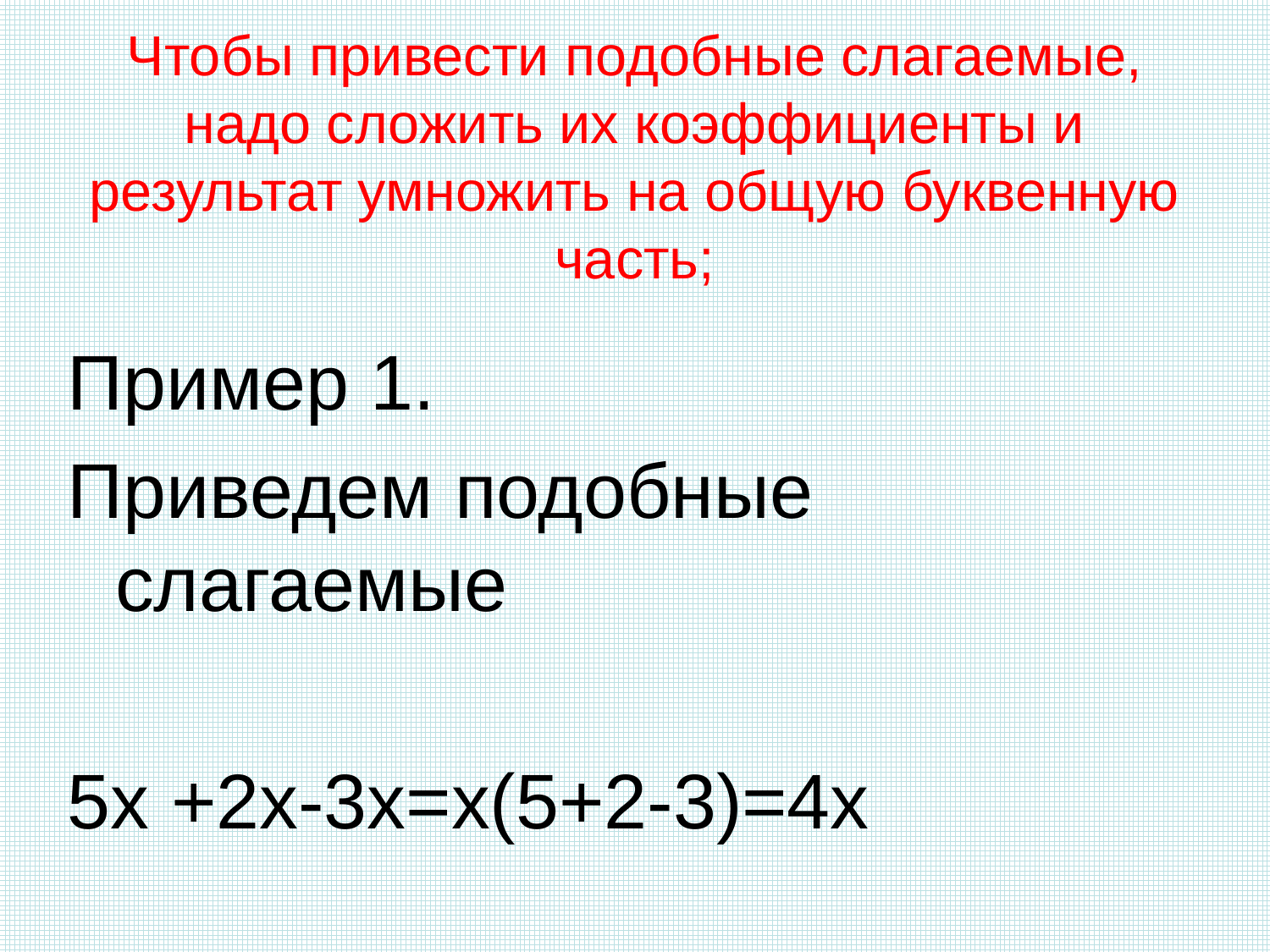

# Чтобы привести подобные слагаемые, надо сложить их коэффициенты и результат умножить на общую буквенную часть;
Пример 1.
Приведем подобные слагаемые

5х +2х-3х=х(5+2-3)=4х